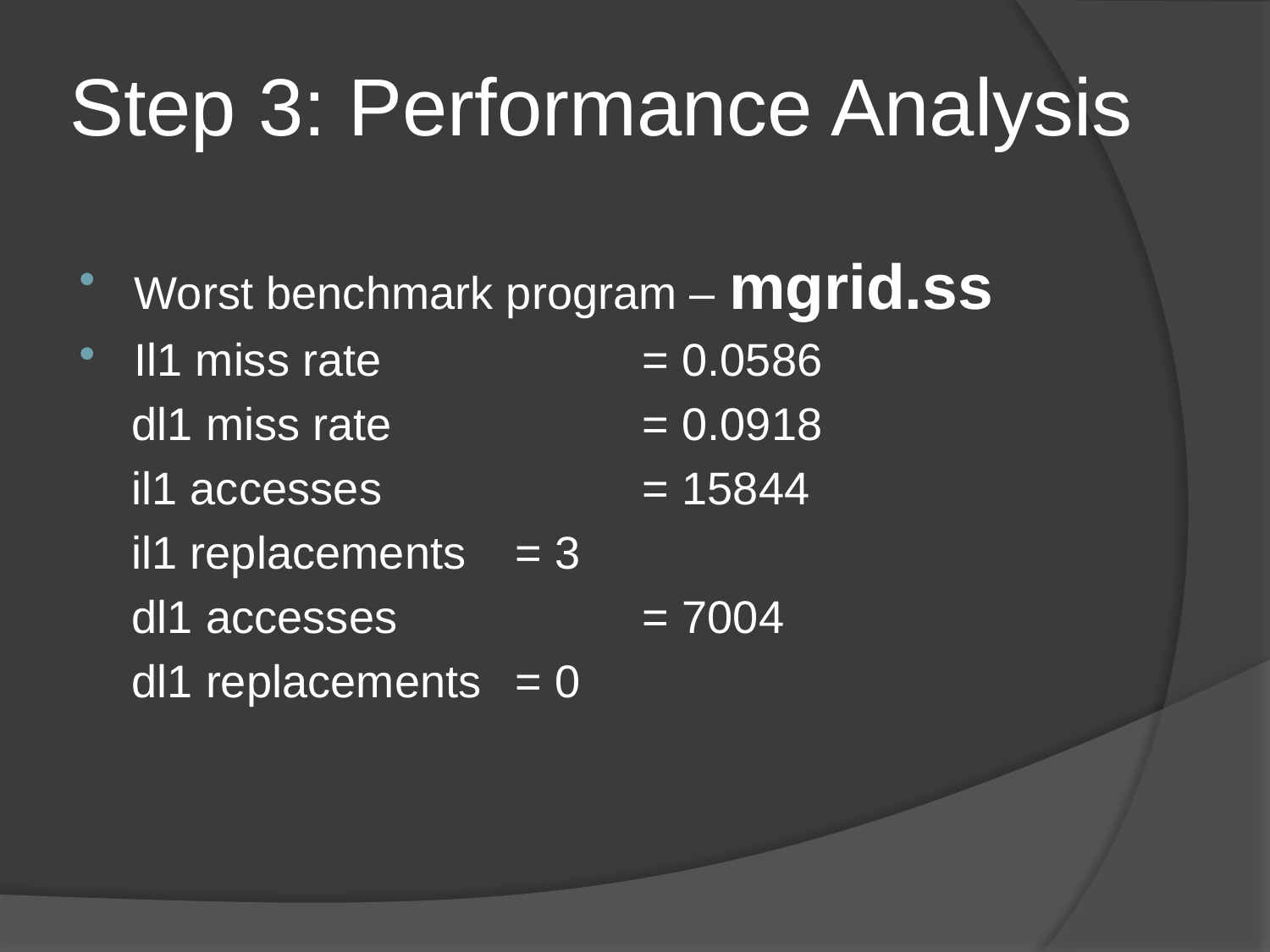

# Step 3: Performance Analysis
Worst benchmark program – mgrid.ss
Il1 miss rate 		= 0.0586
    dl1 miss rate 		= 0.0918
    il1 accesses 		= 15844
    il1 replacements 	= 3
    dl1 accesses 		= 7004
    dl1 replacements 	= 0